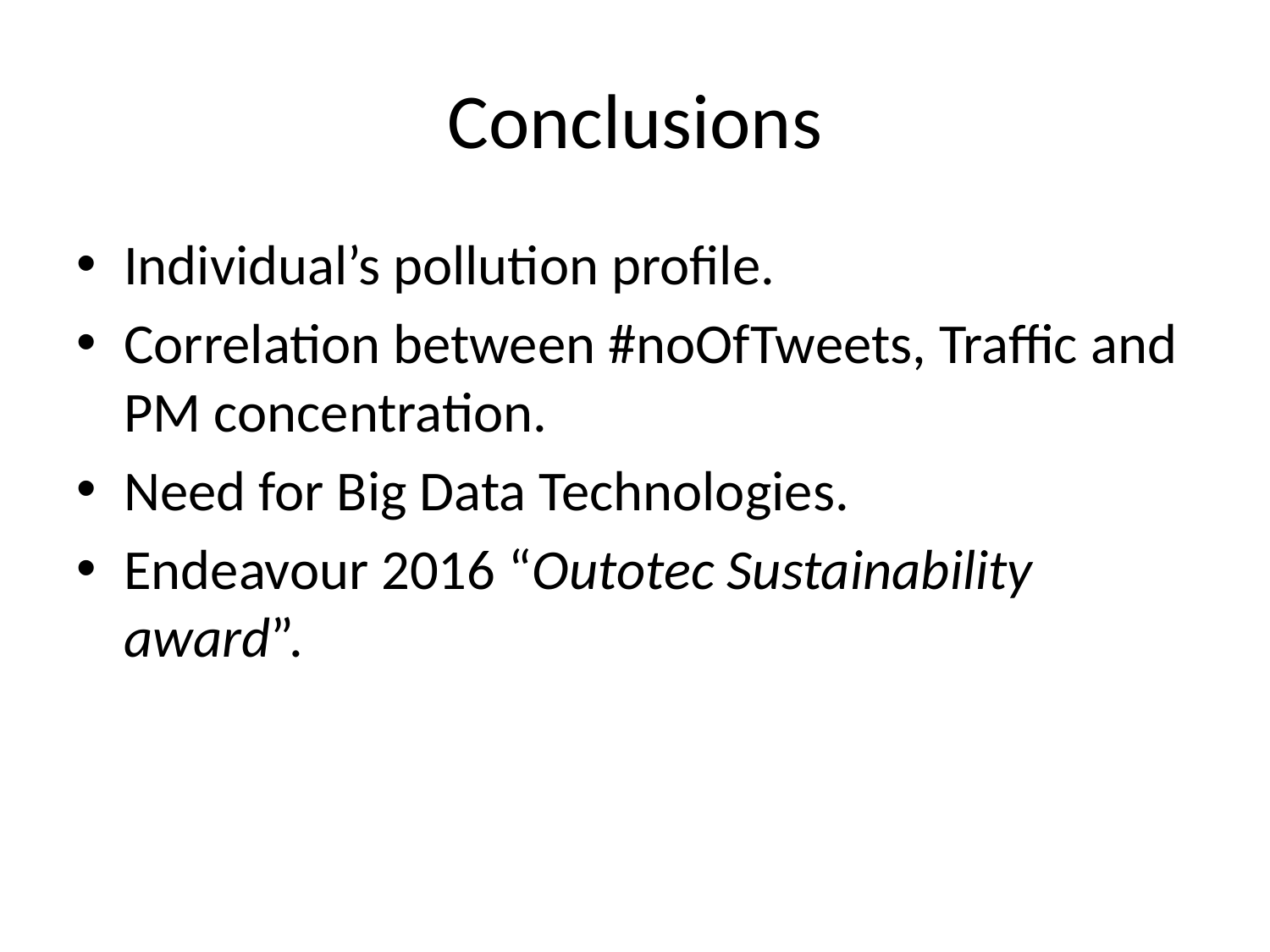

# Conclusions
Individual’s pollution profile.
Correlation between #noOfTweets, Traffic and PM concentration.
Need for Big Data Technologies.
Endeavour 2016 “Outotec Sustainability award”.